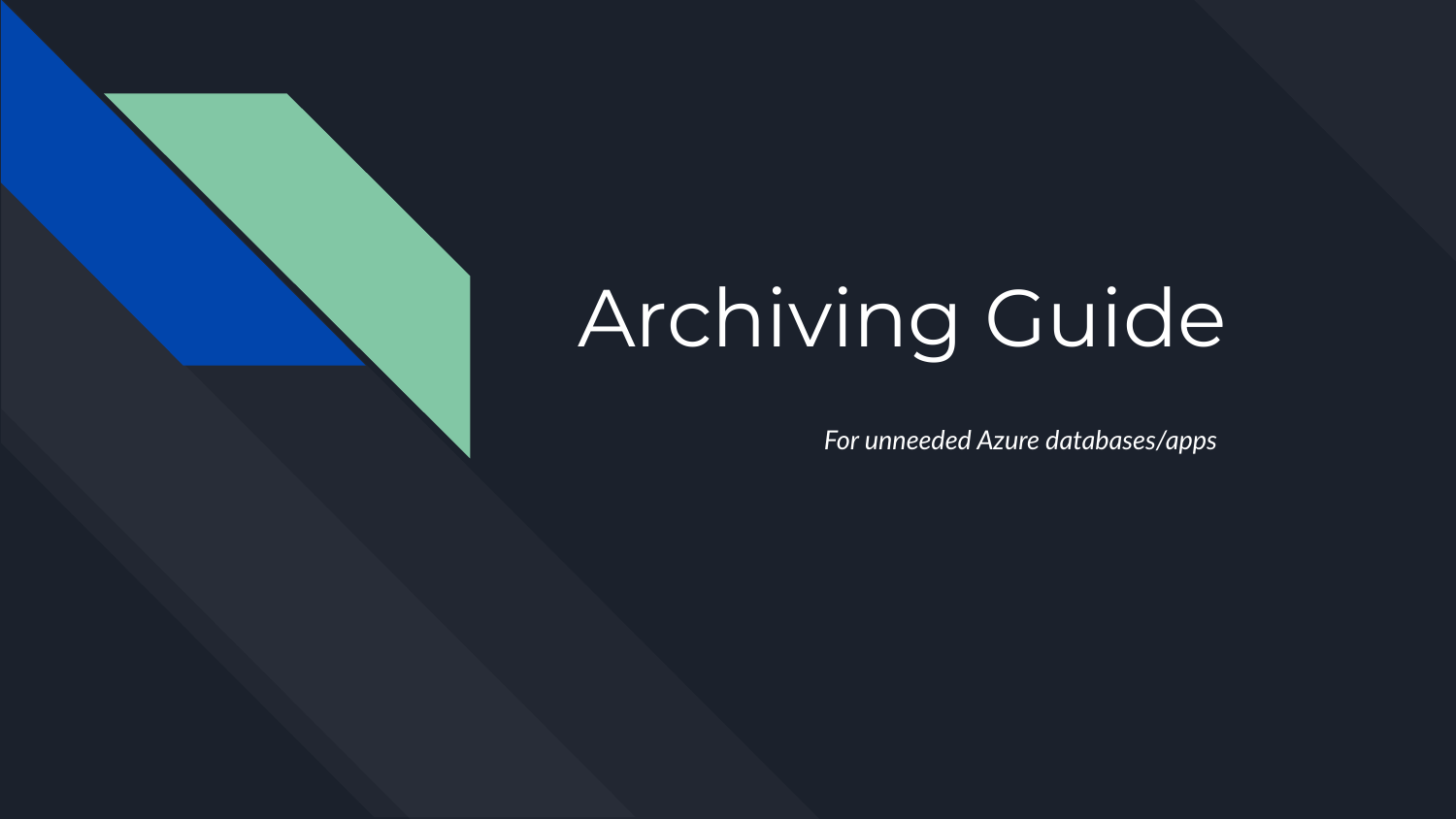

# Archiving Guide
For unneeded Azure databases/apps